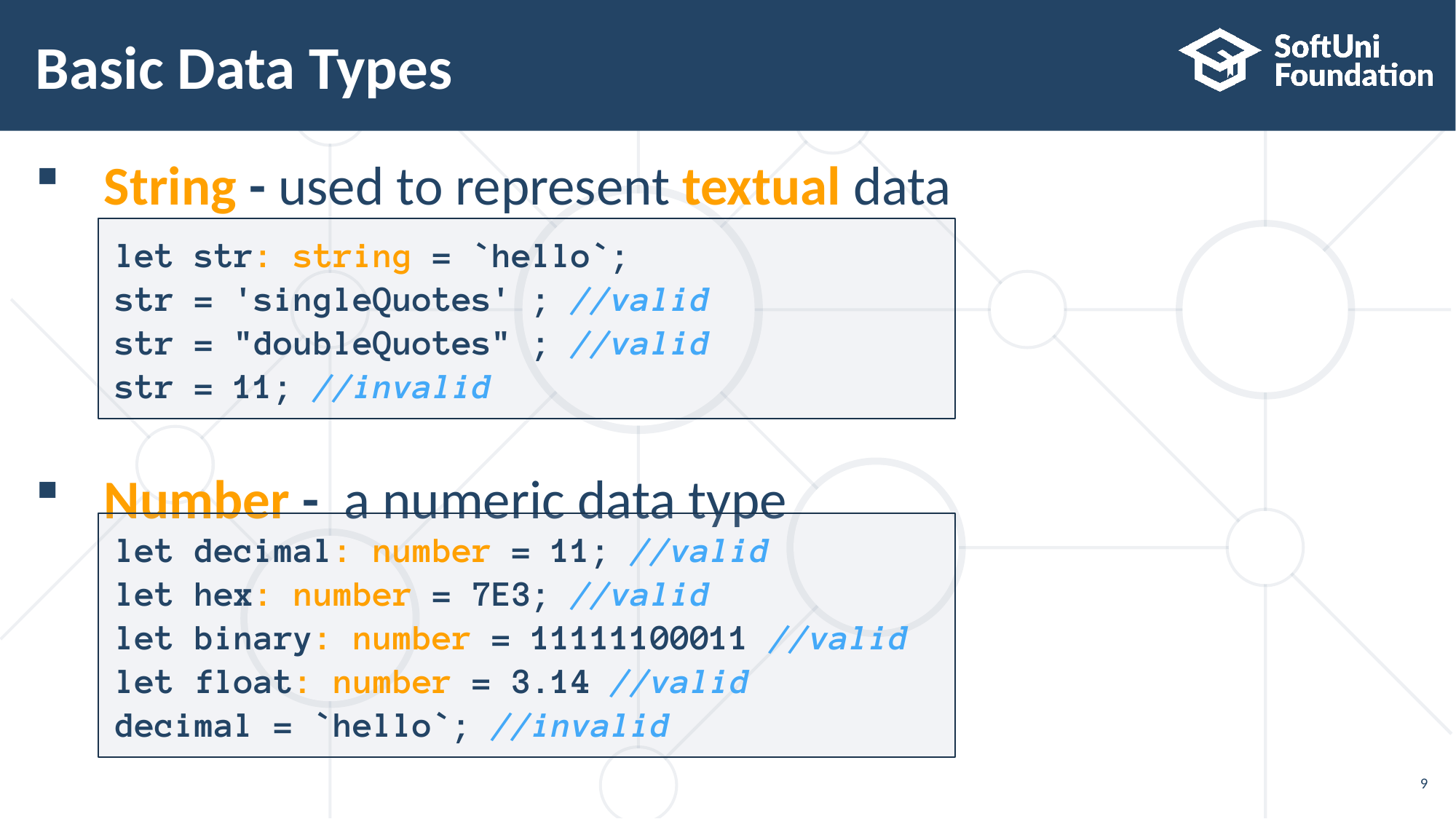

# Basic Data Types
String - used to represent textual data

Number -  a numeric data type
let str: string = `hello`;
str = 'singleQuotes' ; //valid
str = "doubleQuotes" ; //valid
str = 11; //invalid
let decimal: number = 11; //valid
let hex: number = 7E3; //valid
let binary: number = 11111100011 //valid
let float: number = 3.14 //valid
decimal = `hello`; //invalid
9